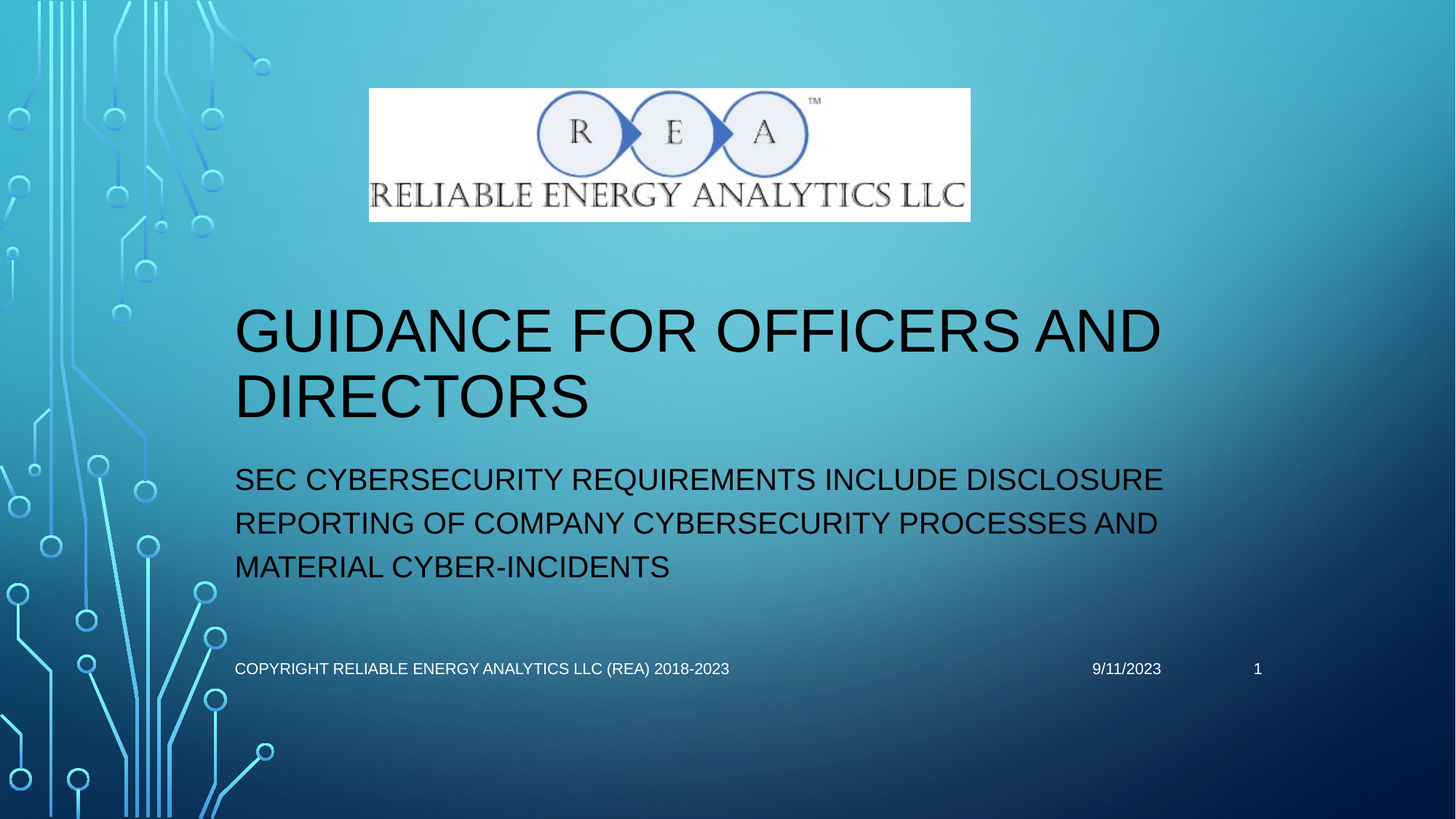

# Guidance for Officers and Directors
SEC Cybersecurity Requirements Include disclosure reporting of Company Cybersecurity Processes and Material Cyber-incidents
1
Copyright Reliable Energy Analytics LLC (REA) 2018-2023
9/11/2023